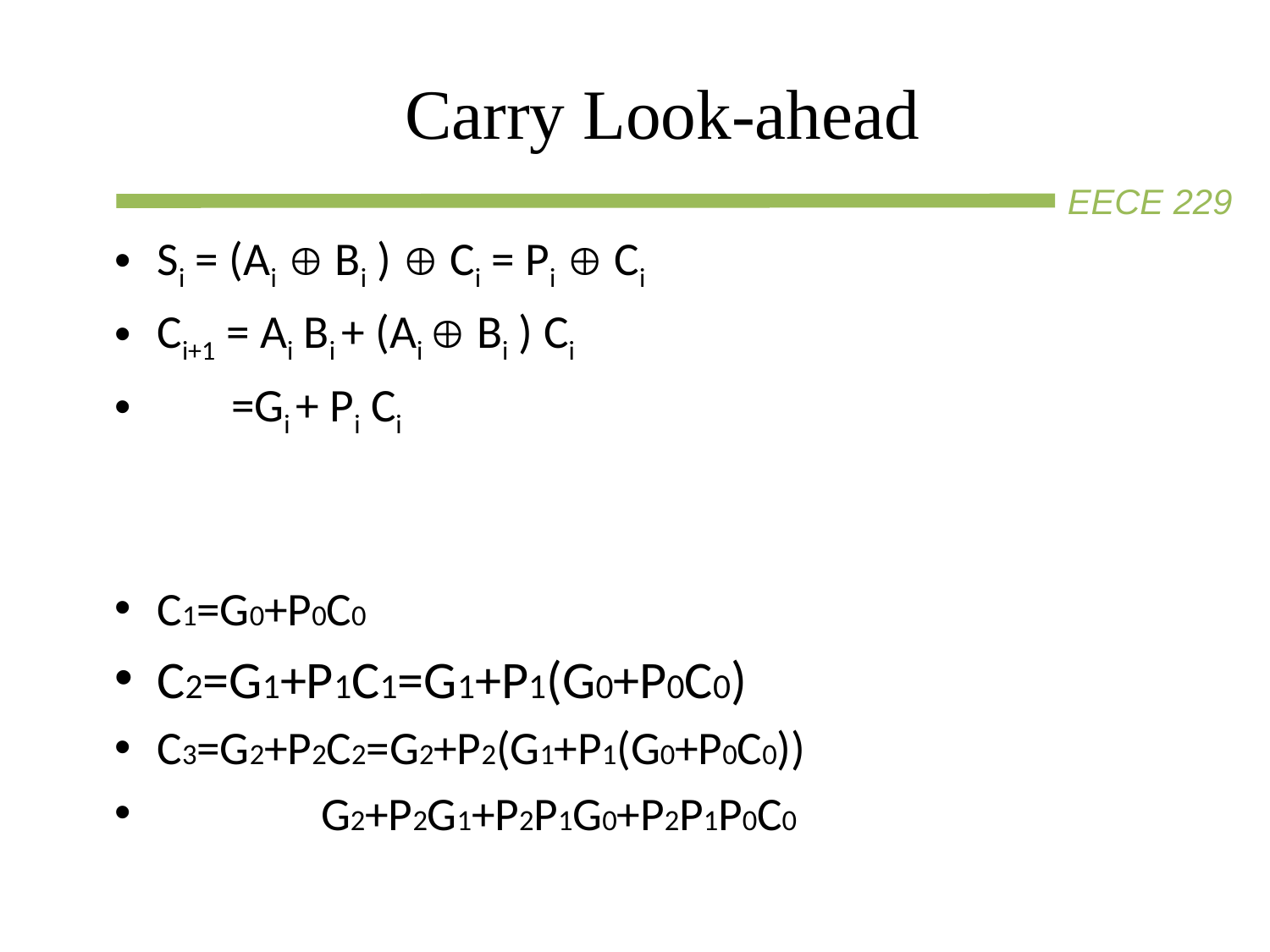

# Carry Look-ahead
Si = (Ai ⊕ Bi ) ⊕ Ci = Pi ⊕ Ci
Ci+1 = Ai Bi + (Ai ⊕ Bi ) Ci
       =Gi + Pi Ci

C1=G0+P0C0
C2=G1+P1C1=G1+P1(G0+P0C0)
C3=G2+P2C2=G2+P2(G1+P1(G0+P0C0))
	G2+P2G1+P2P1G0+P2P1P0C0